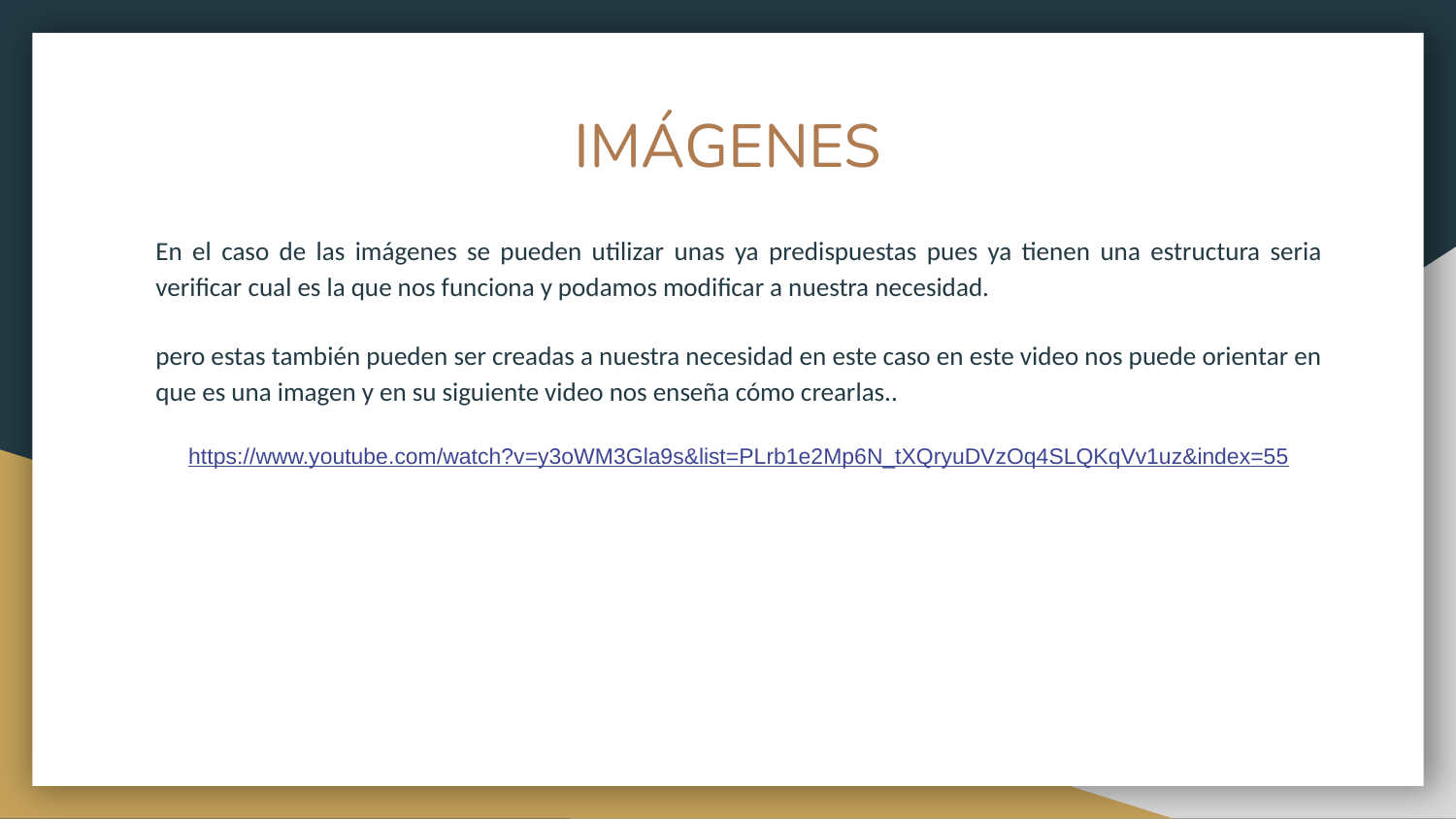

# IMÁGENES
En el caso de las imágenes se pueden utilizar unas ya predispuestas pues ya tienen una estructura seria verificar cual es la que nos funciona y podamos modificar a nuestra necesidad.
pero estas también pueden ser creadas a nuestra necesidad en este caso en este video nos puede orientar en que es una imagen y en su siguiente video nos enseña cómo crearlas..
https://www.youtube.com/watch?v=y3oWM3Gla9s&list=PLrb1e2Mp6N_tXQryuDVzOq4SLQKqVv1uz&index=55